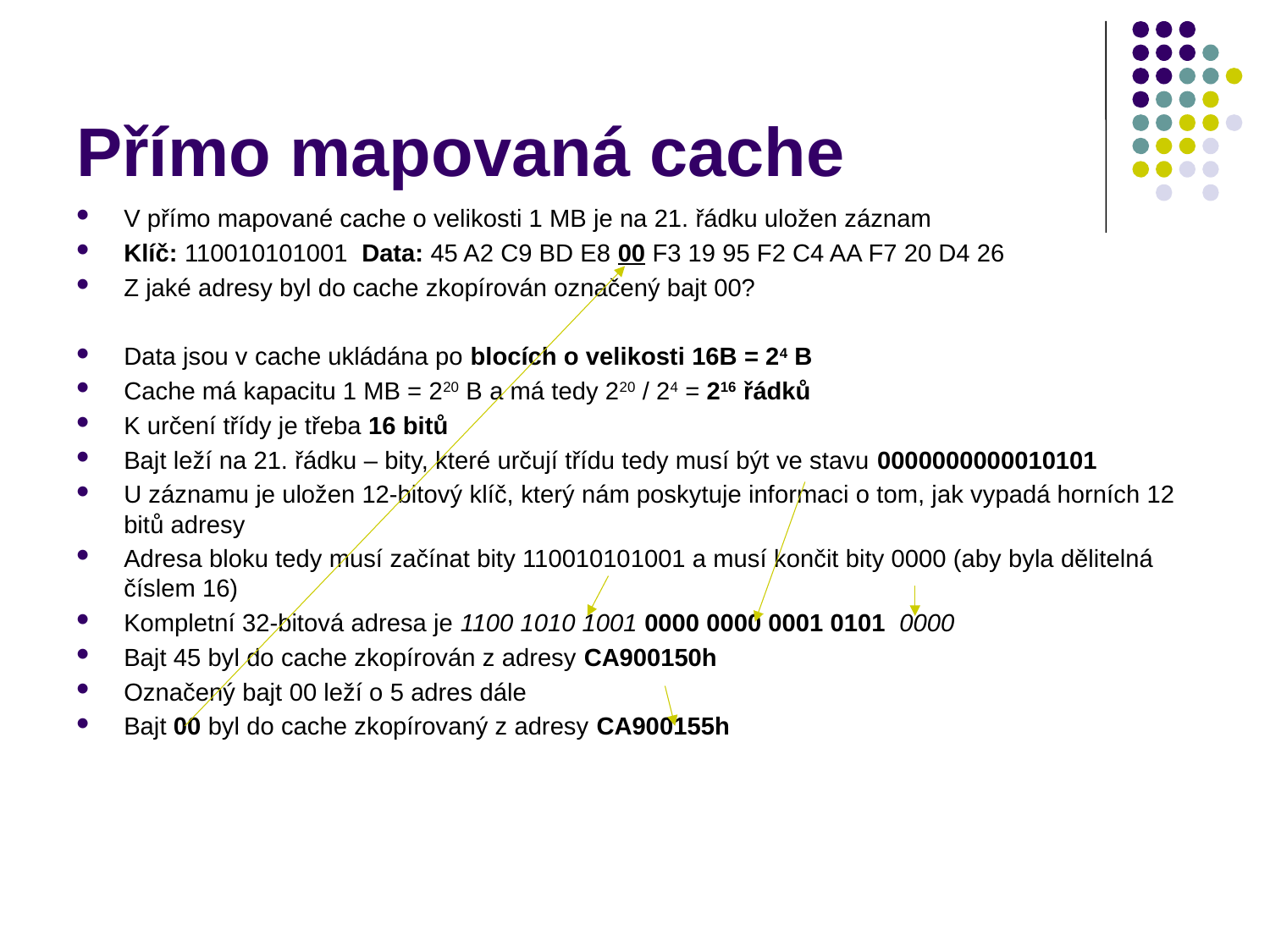

# Přímo mapovaná cache
V přímo mapované cache o velikosti 1 MB je na 21. řádku uložen záznam
Klíč: 110010101001  Data: 45 A2 C9 BD E8 00 F3 19 95 F2 C4 AA F7 20 D4 26
Z jaké adresy byl do cache zkopírován označený bajt 00?

Data jsou v cache ukládána po blocích o velikosti 16B = 24 B
Cache má kapacitu 1 MB = 220 B a má tedy 220 / 24 = 216 řádků
K určení třídy je třeba 16 bitů
Bajt leží na 21. řádku – bity, které určují třídu tedy musí být ve stavu 0000000000010101
U záznamu je uložen 12-bitový klíč, který nám poskytuje informaci o tom, jak vypadá horních 12 bitů adresy
Adresa bloku tedy musí začínat bity 110010101001 a musí končit bity 0000 (aby byla dělitelná číslem 16)
Kompletní 32-bitová adresa je 1100 1010 1001 0000 0000 0001 0101  0000
Bajt 45 byl do cache zkopírován z adresy CA900150h
Označený bajt 00 leží o 5 adres dále
Bajt 00 byl do cache zkopírovaný z adresy CA900155h